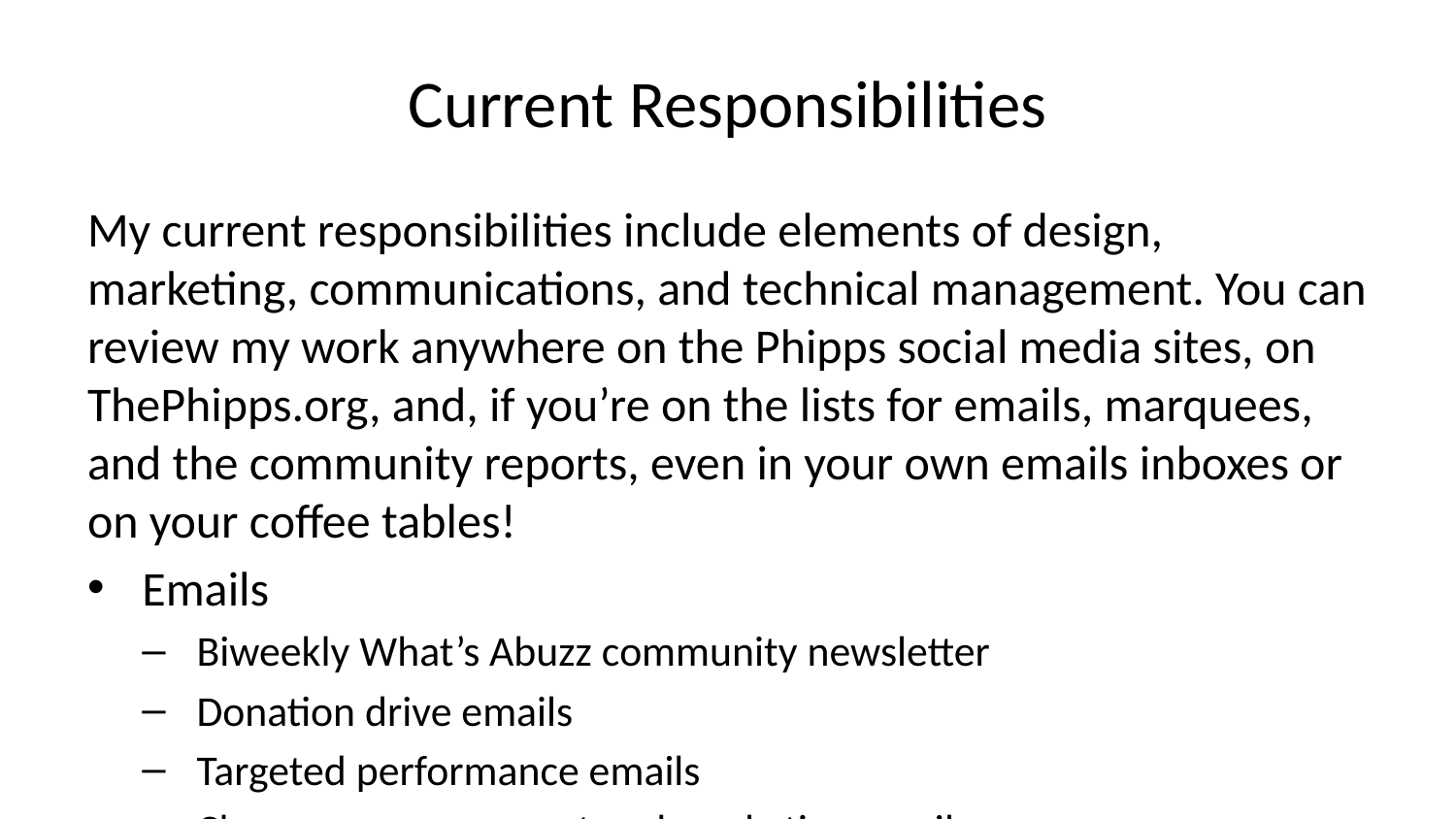

# Current Responsibilities
My current responsibilities include elements of design, marketing, communications, and technical management. You can review my work anywhere on the Phipps social media sites, on ThePhipps.org, and, if you’re on the lists for emails, marquees, and the community reports, even in your own emails inboxes or on your coffee tables!
Emails
Biweekly What’s Abuzz community newsletter
Donation drive emails
Targeted performance emails
Classes announcement and marketing emails
Any other emails requested by administration
Social media
Design of social media graphics
Creation and scheduling of social media posts
Management of social media messaging, for community questions and comments
Website management
Creation of new pages
Administration of redirects
Manipulation of existing photos and artwork to fit different items
Troubleshooting of broken of poor-performing aspects of the website
Writing new content for pages
Graphic design
Creation of static and animated social media graphics
Creation of artwork for all concerts and special events
Manipulation of theater artwork from outside designer